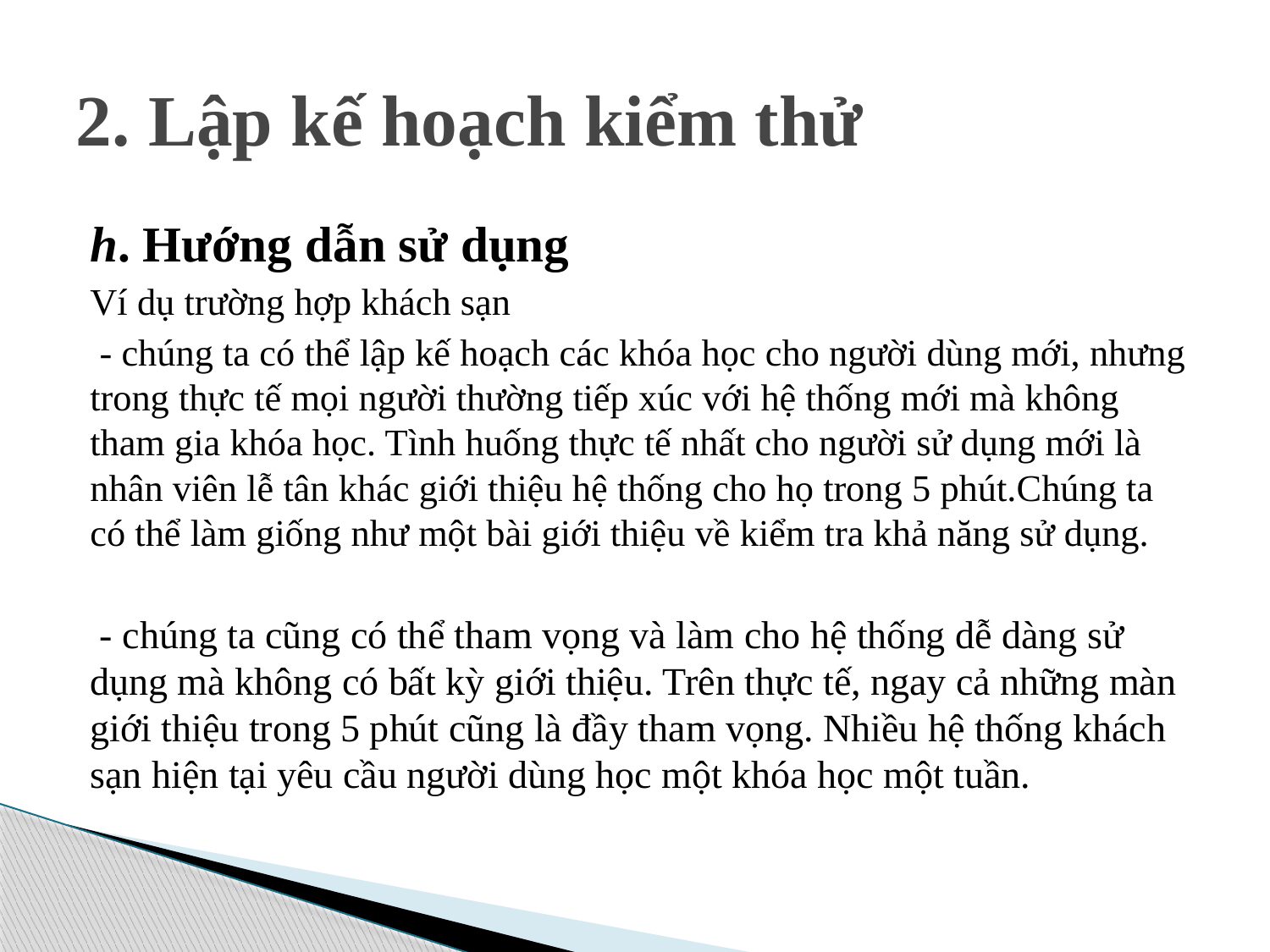

# 2. Lập kế hoạch kiểm thử
h. Hướng dẫn sử dụng
Ví dụ trường hợp khách sạn
 - chúng ta có thể lập kế hoạch các khóa học cho người dùng mới, nhưng trong thực tế mọi người thường tiếp xúc với hệ thống mới mà không tham gia khóa học. Tình huống thực tế nhất cho người sử dụng mới là nhân viên lễ tân khác giới thiệu hệ thống cho họ trong 5 phút.Chúng ta có thể làm giống như một bài giới thiệu về kiểm tra khả năng sử dụng.

 - chúng ta cũng có thể tham vọng và làm cho hệ thống dễ dàng sử dụng mà không có bất kỳ giới thiệu. Trên thực tế, ngay cả những màn giới thiệu trong 5 phút cũng là đầy tham vọng. Nhiều hệ thống khách sạn hiện tại yêu cầu người dùng học một khóa học một tuần.